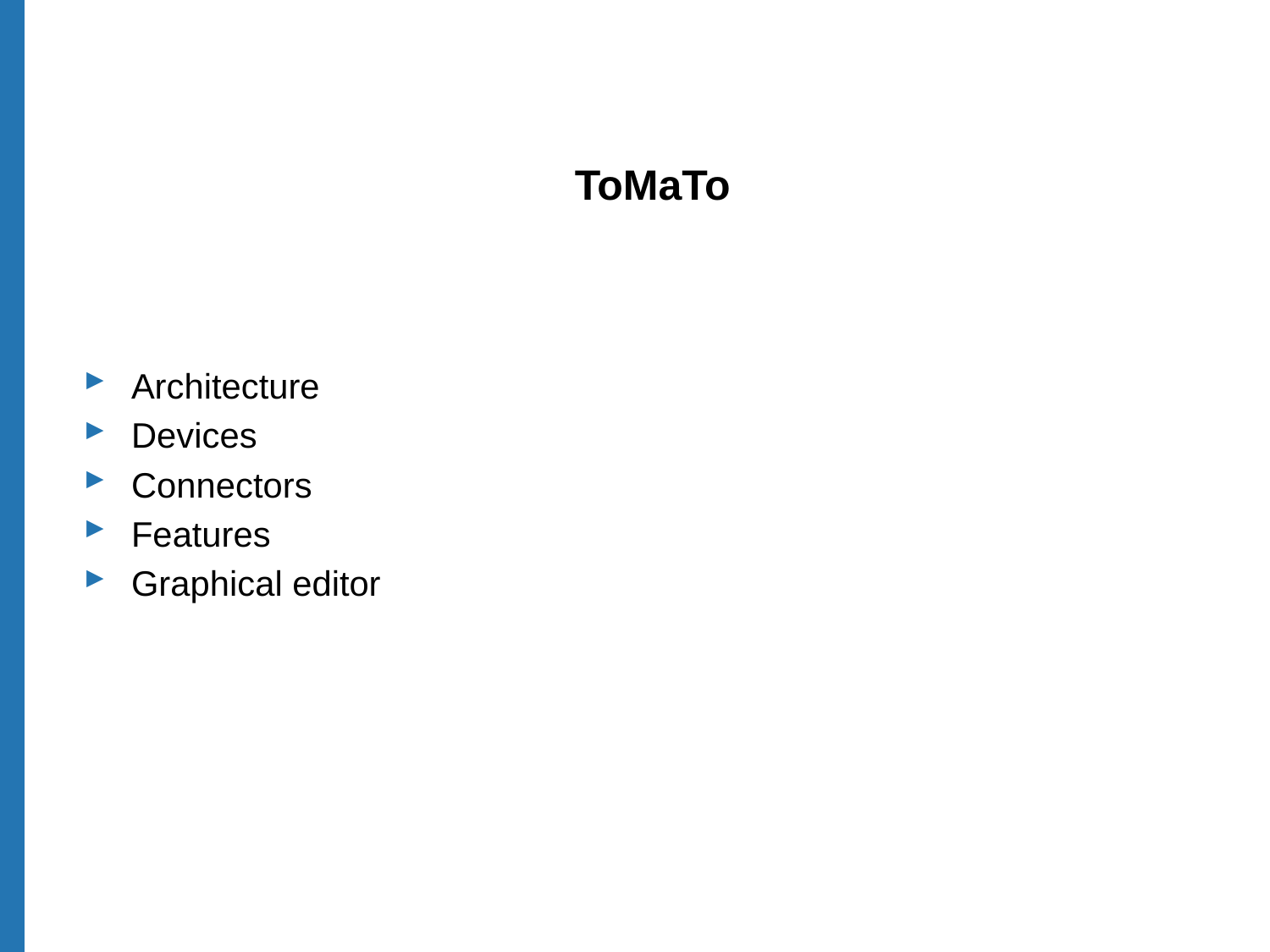

ToMaTo
Architecture
Devices
Connectors
Features
Graphical editor